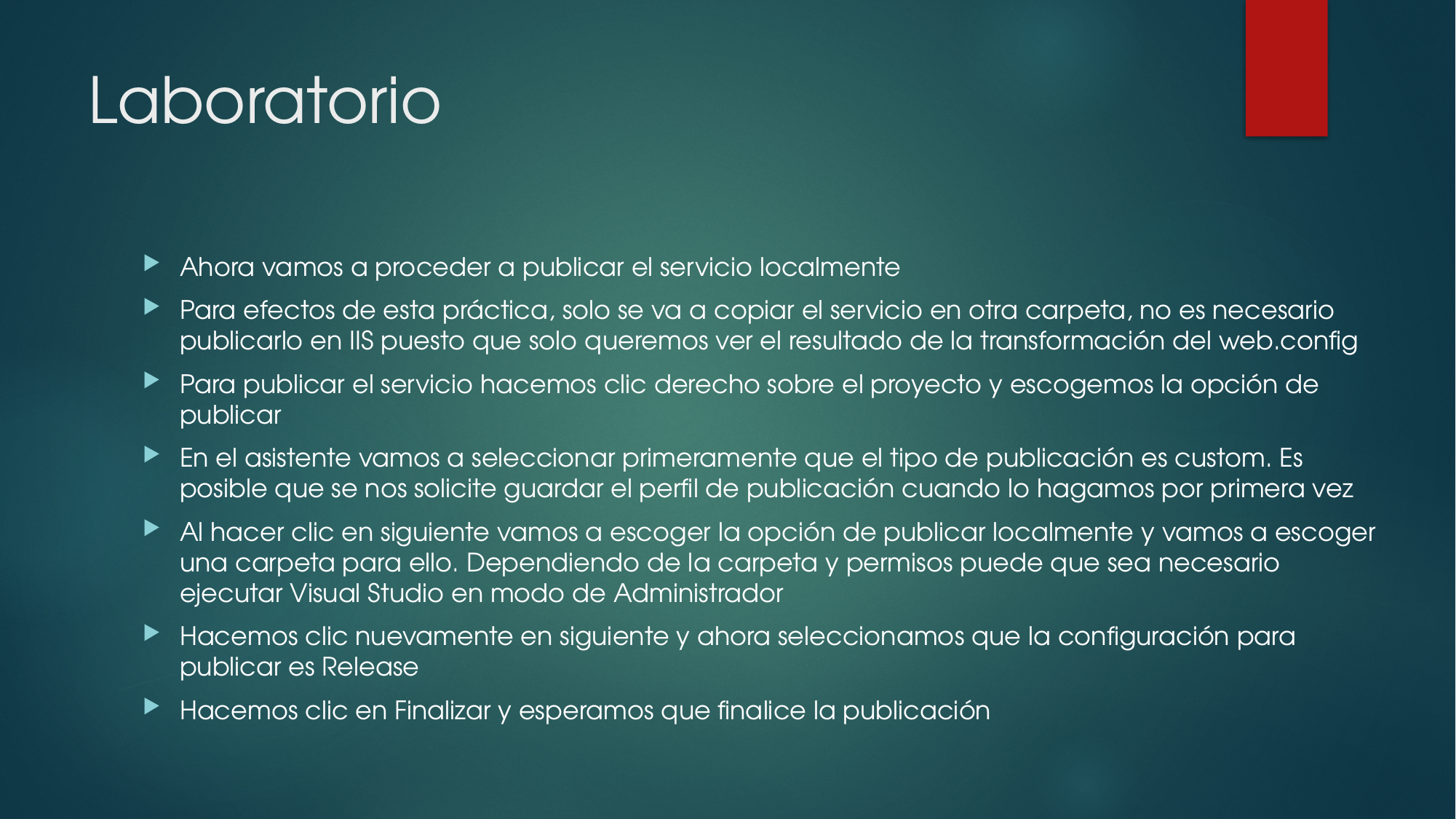

# Laboratorio
Ahora vamos a proceder a publicar el servicio localmente
Para efectos de esta práctica, solo se va a copiar el servicio en otra carpeta, no es necesario publicarlo en IIS puesto que solo queremos ver el resultado de la transformación del web.config
Para publicar el servicio hacemos clic derecho sobre el proyecto y escogemos la opción de publicar
En el asistente vamos a seleccionar primeramente que el tipo de publicación es custom. Es posible que se nos solicite guardar el perfil de publicación cuando lo hagamos por primera vez
Al hacer clic en siguiente vamos a escoger la opción de publicar localmente y vamos a escoger una carpeta para ello. Dependiendo de la carpeta y permisos puede que sea necesario ejecutar Visual Studio en modo de Administrador
Hacemos clic nuevamente en siguiente y ahora seleccionamos que la configuración para publicar es Release
Hacemos clic en Finalizar y esperamos que finalice la publicación